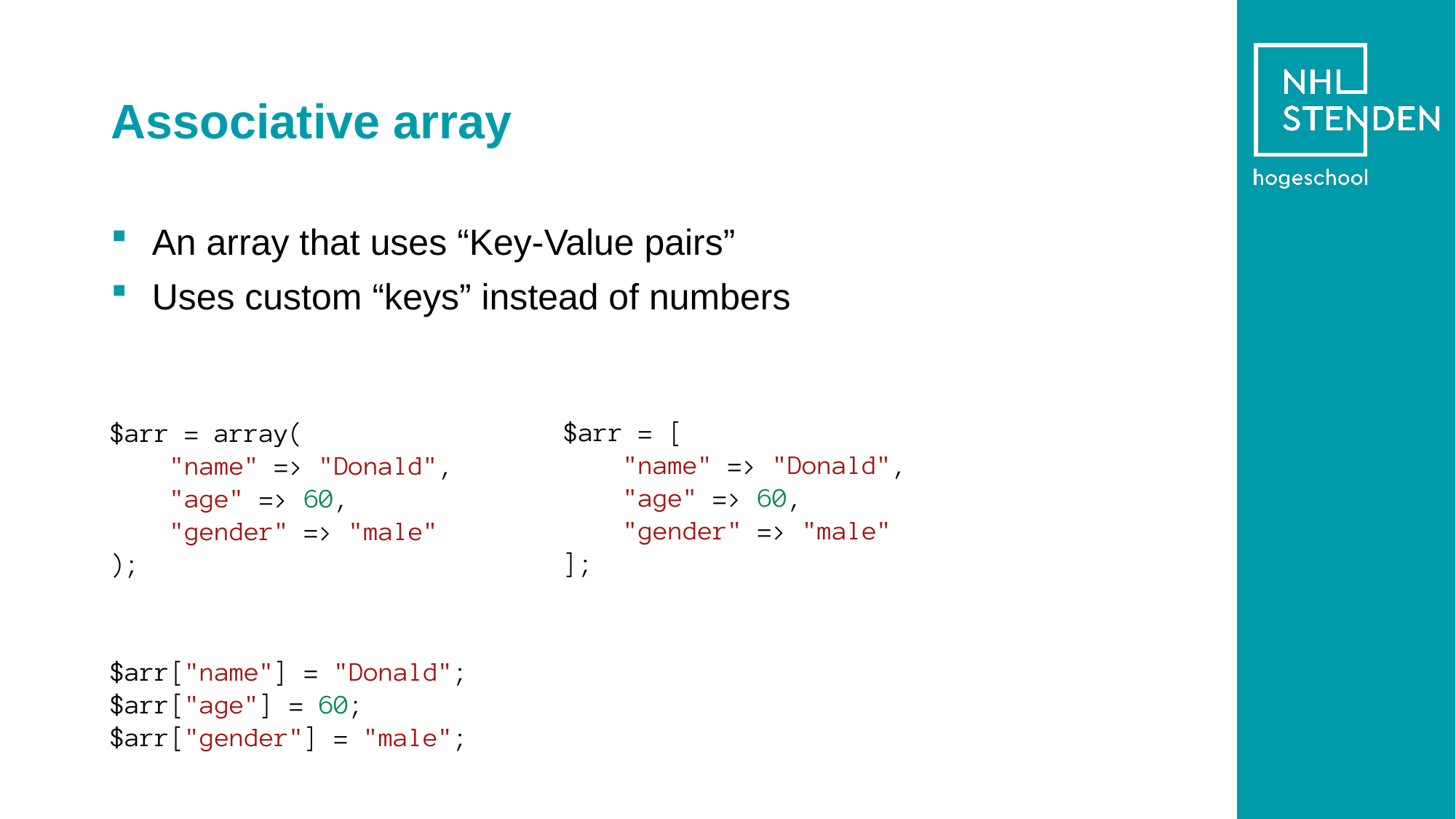

# Associative array
An array that uses “Key-Value pairs”
Uses custom “keys” instead of numbers
$arr = [
    "name" => "Donald",
    "age" => 60,
    "gender" => "male"
];
$arr = array(
    "name" => "Donald",
    "age" => 60,
    "gender" => "male"
);
$arr["name"] = "Donald";
$arr["age"] = 60;
$arr["gender"] = "male";